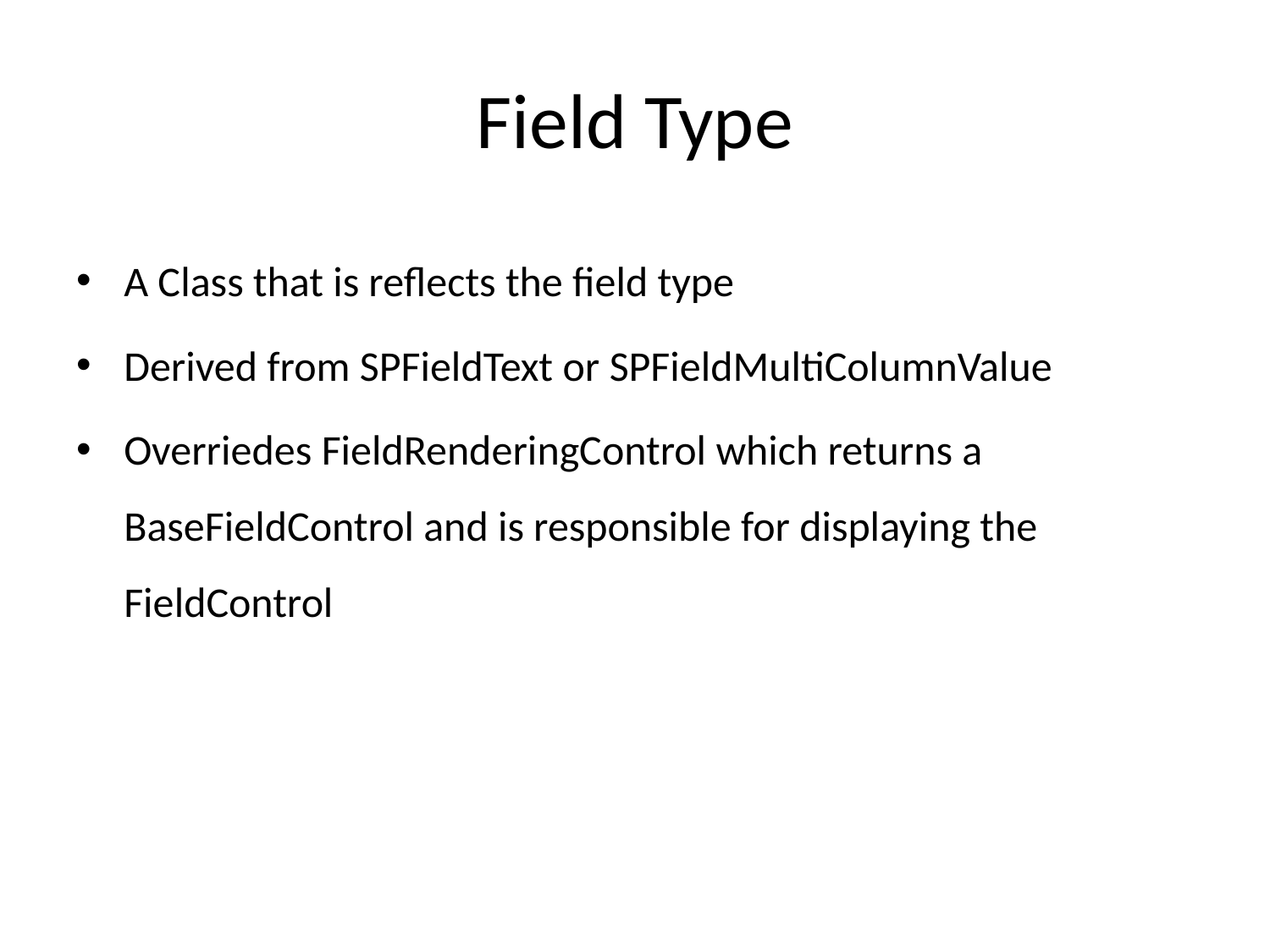

# Field Type
A Class that is reflects the field type
Derived from SPFieldText or SPFieldMultiColumnValue
Overriedes FieldRenderingControl which returns a BaseFieldControl and is responsible for displaying the FieldControl